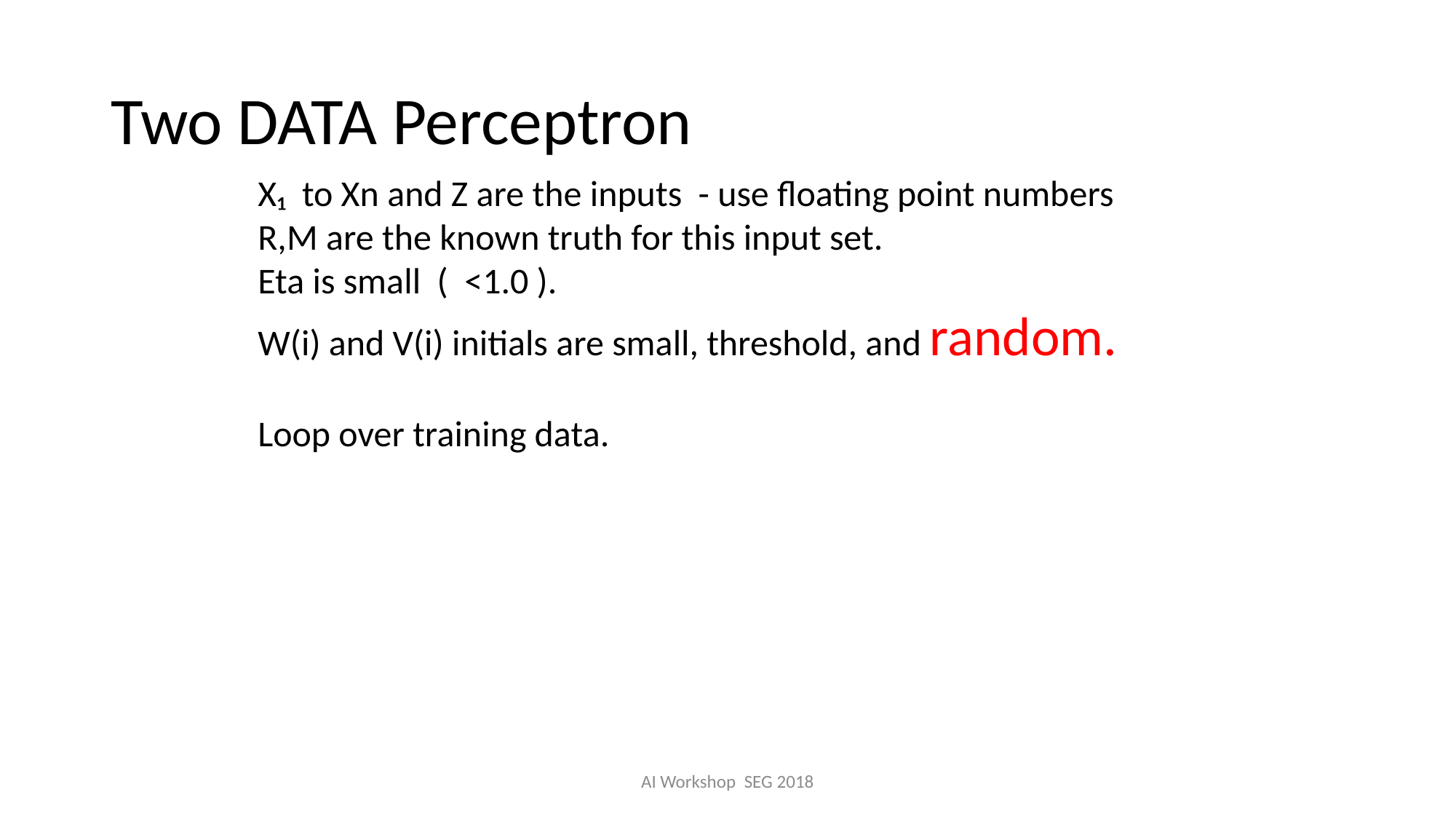

# Two DATA Perceptron
X₁  to Xn and Z are the inputs  - use floating point numbers
R,M are the known truth for this input set.
Eta is small  (  <1.0 ).
W(i) and V(i) initials are small, threshold, and random.

Loop over training data.

AI Workshop  SEG 2018